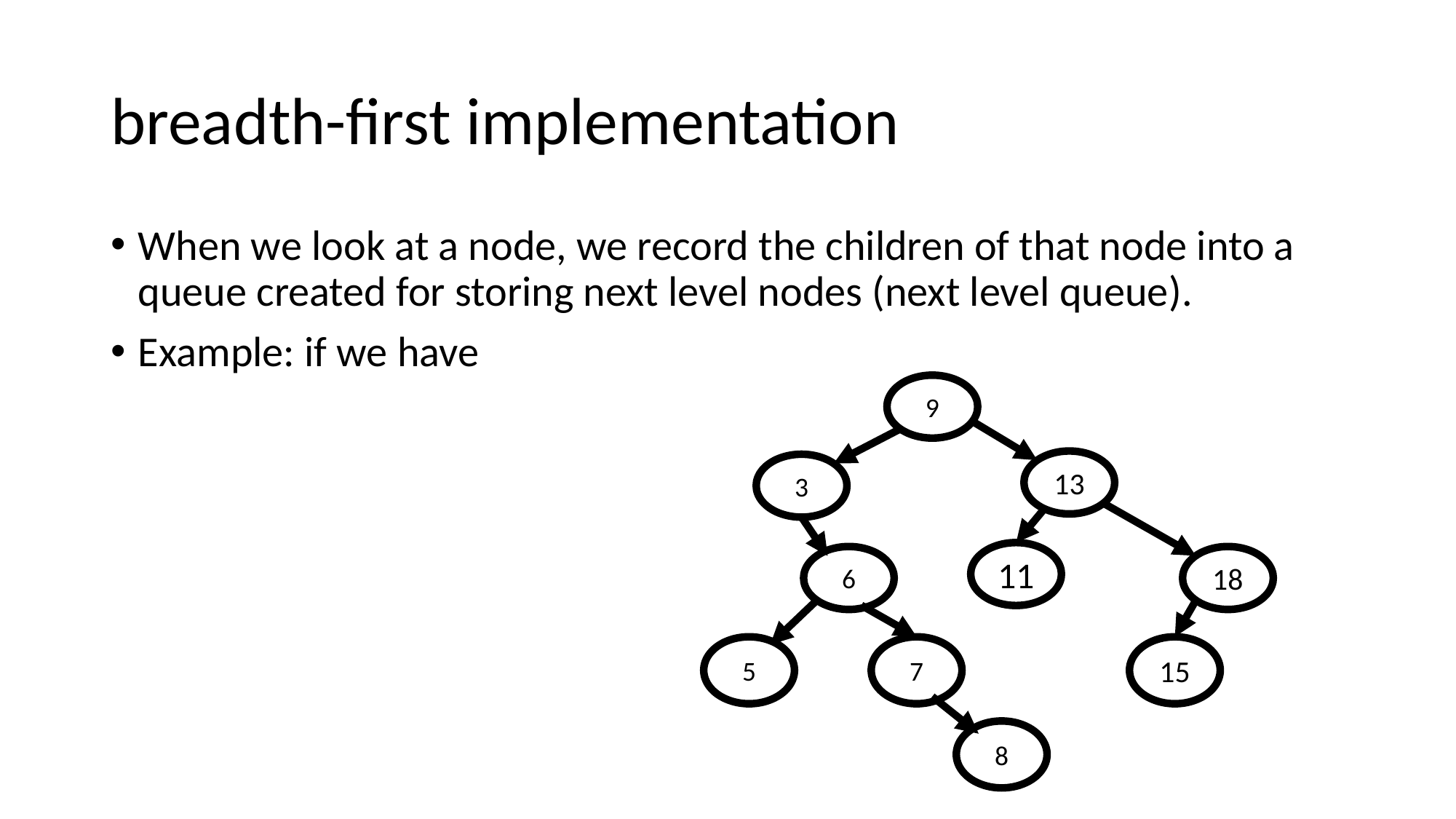

# breadth-first implementation
When we look at a node, we record the children of that node into a queue created for storing next level nodes (next level queue).
Example: if we have
9
13
3
11
6
18
5
7
15
8